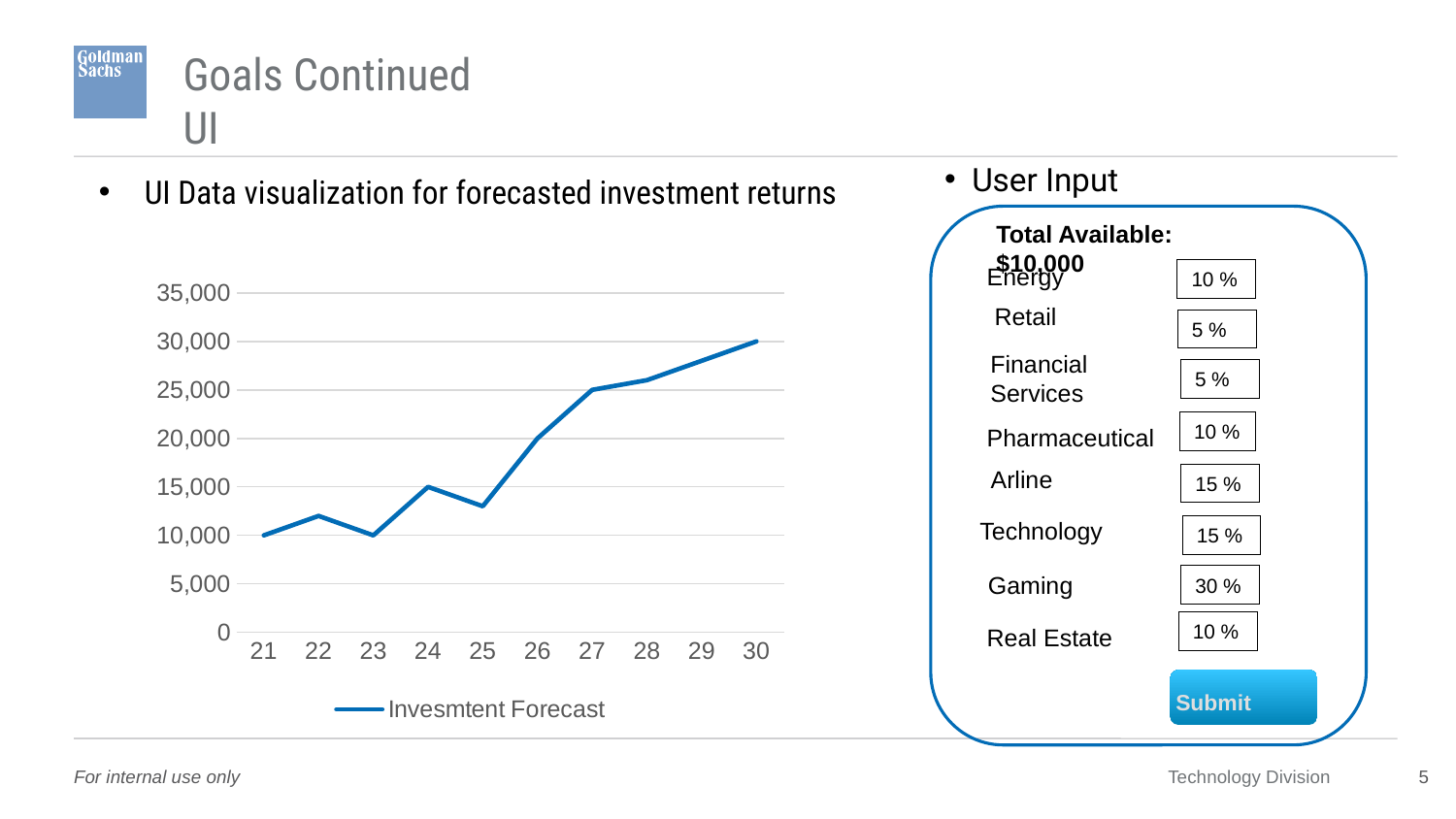

# Goals Continued UI

UI Data visualization for forecasted investment returns
User Input

Total Available: $10,000
Energy

### Chart

| Category | Invesmtent Forecast |
|---|---|
| 21 | 10000.0 |
| 22 | 12000.0 |
| 23 | 10000.0 |
| 24 | 15000.0 |
| 25 | 13000.0 |
| 26 | 20000.0 |
| 27 | 25000.0 |
| 28 | 26000.0 |
| 29 | 28000.0 |
| 30 | 30000.0 |
10 %
Retail
5 %
Financial
Services
5 %
10 %
Pharmaceutical
Arline
15 %
Technology
15 %
Gaming
30 %
10 %
Real Estate
Submit